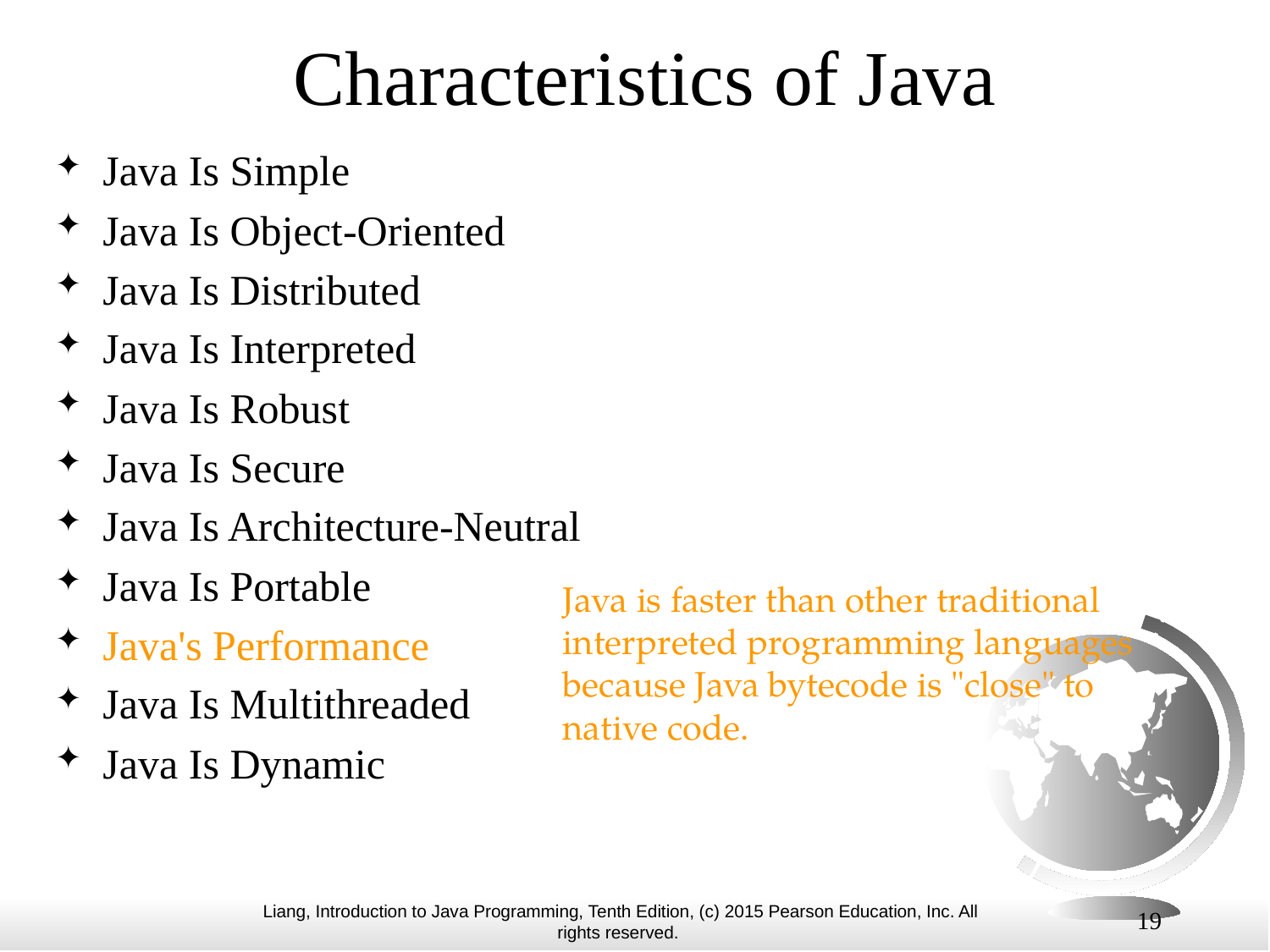

# Characteristics of Java
Java Is Simple
Java Is Object-Oriented
Java Is Distributed
Java Is Interpreted
Java Is Robust
Java Is Secure
Java Is Architecture-Neutral
Java Is Portable
Java's Performance
Java Is Multithreaded
Java Is Dynamic
Java is faster than other traditional interpreted programming languages because Java bytecode is "close" to native code.
19